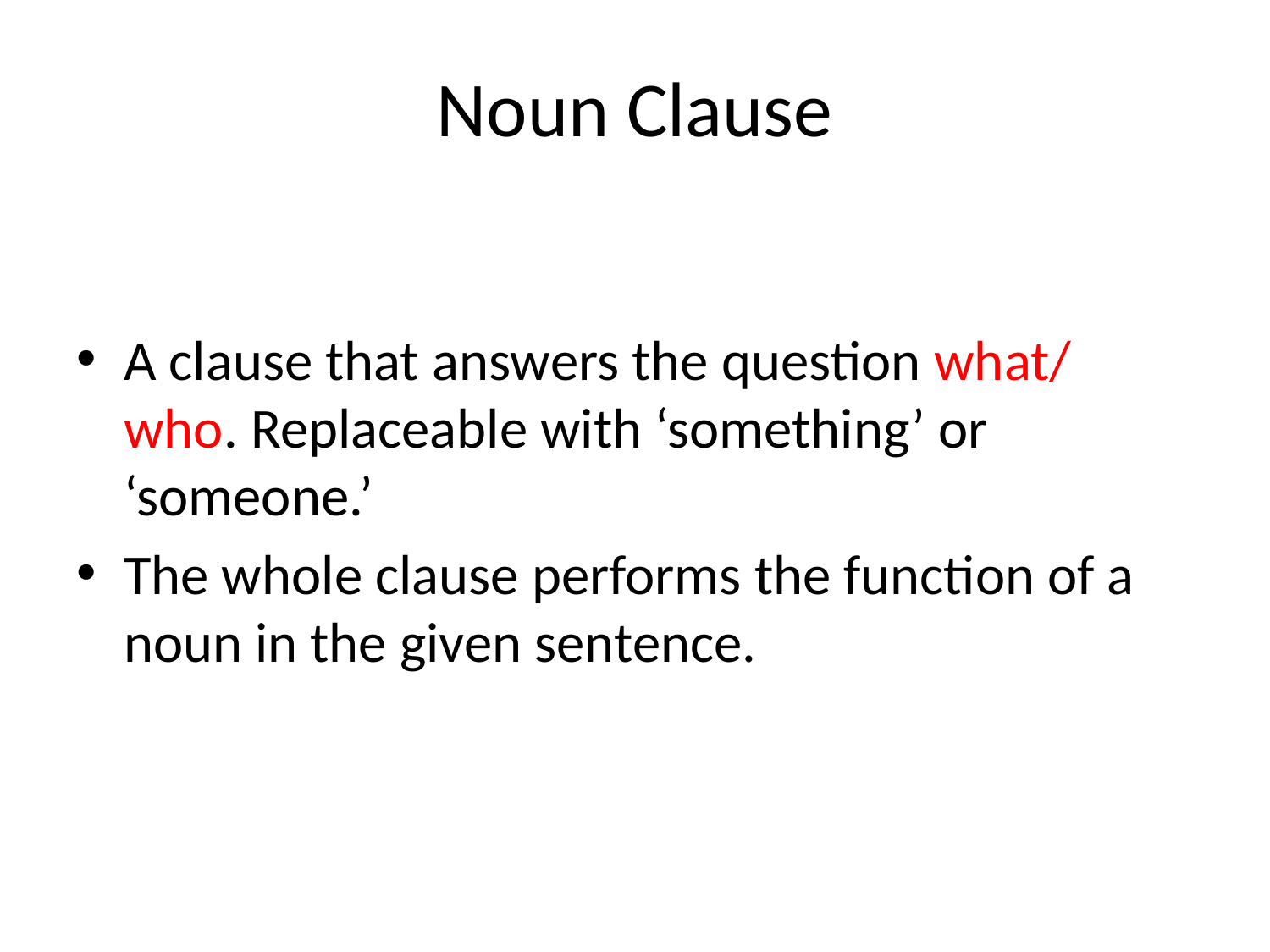

# Noun Clause
A clause that answers the question what/ who. Replaceable with ‘something’ or ‘someone.’
The whole clause performs the function of a noun in the given sentence.